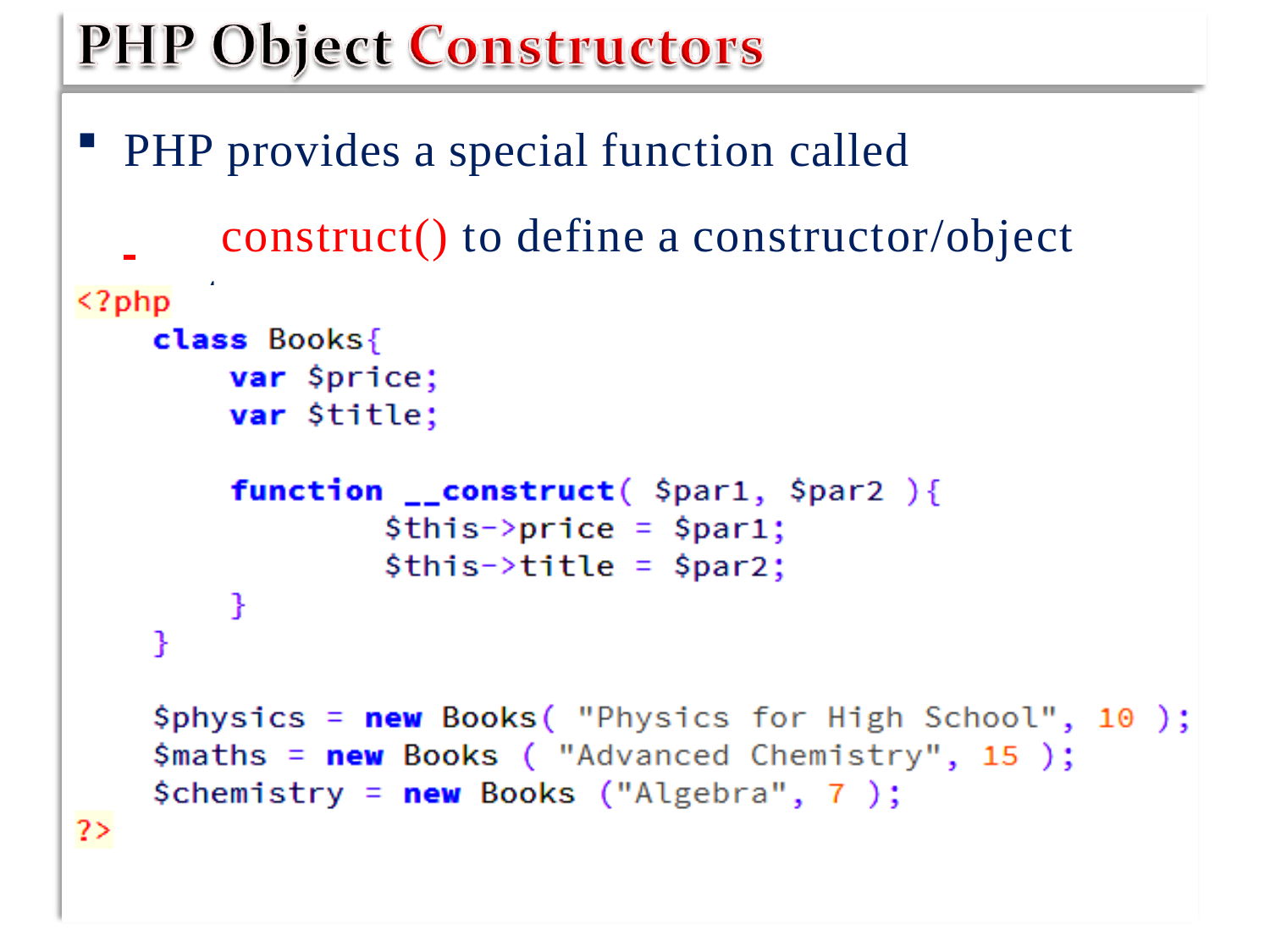

PHP provides a special function called
 	construct() to define a constructor/object creator.

S
S
s